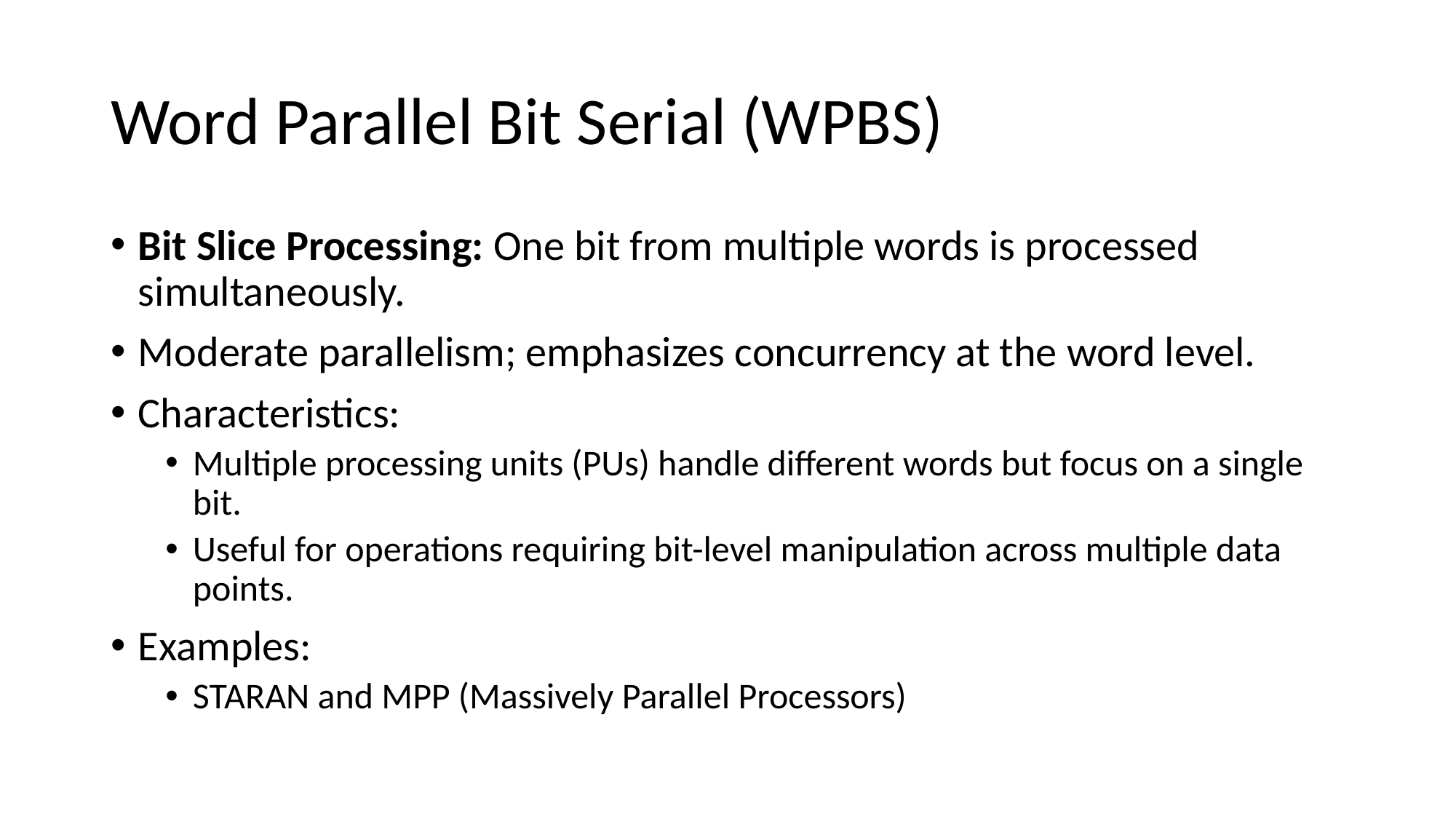

# Word Parallel Bit Serial (WPBS)
Bit Slice Processing: One bit from multiple words is processed simultaneously.
Moderate parallelism; emphasizes concurrency at the word level.
Characteristics:
Multiple processing units (PUs) handle different words but focus on a single bit.
Useful for operations requiring bit-level manipulation across multiple data points.
Examples:
STARAN and MPP (Massively Parallel Processors)